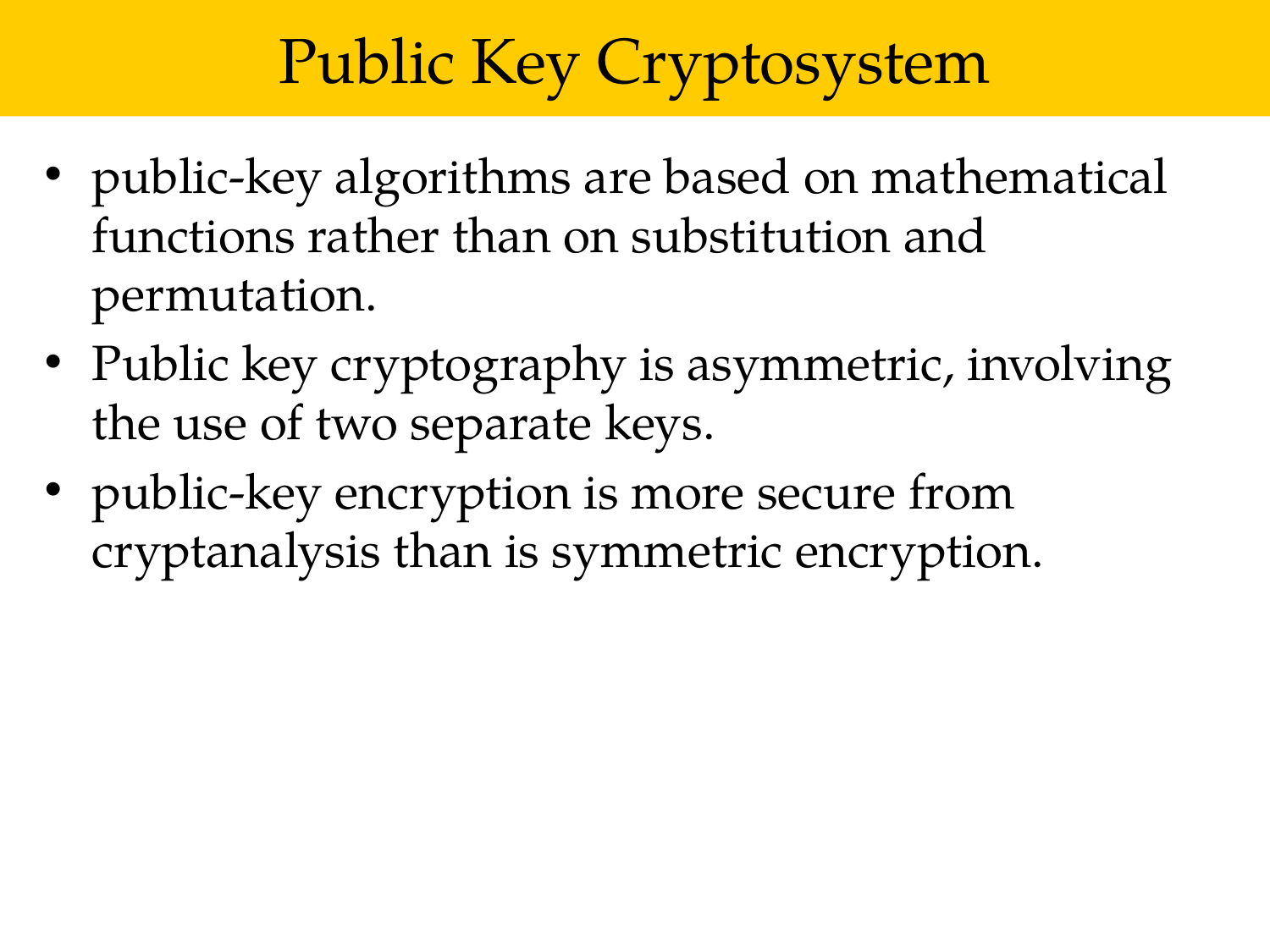

# Public Key Cryptosystem
public-key algorithms are based on mathematical functions rather than on substitution and permutation.
Public key cryptography is asymmetric, involving the use of two separate keys.
public-key encryption is more secure from cryptanalysis than is symmetric encryption.